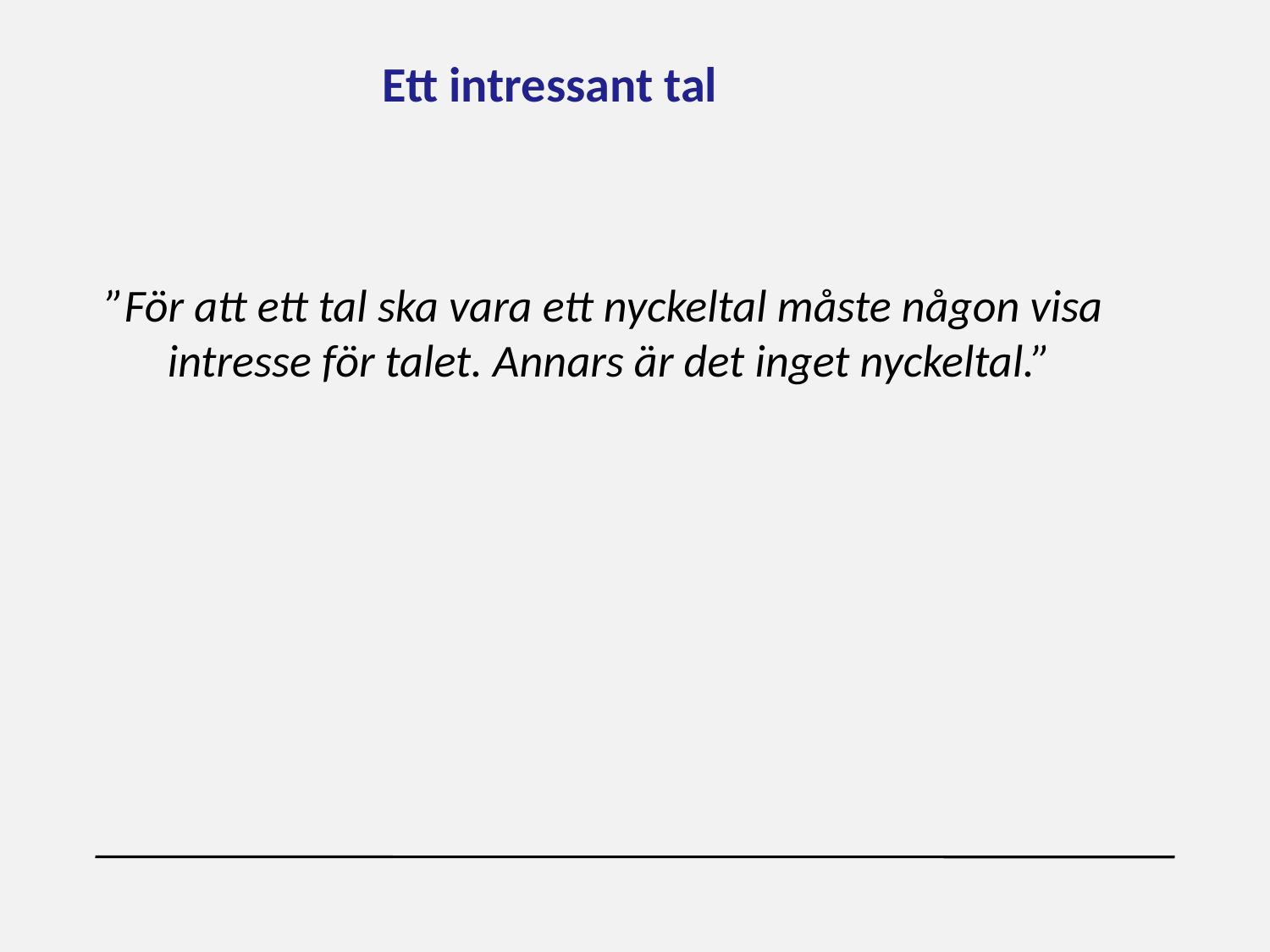

Ett intressant tal

”För att ett tal ska vara ett nyckeltal måste någon visa
intresse för talet. Annars är det inget nyckeltal.”